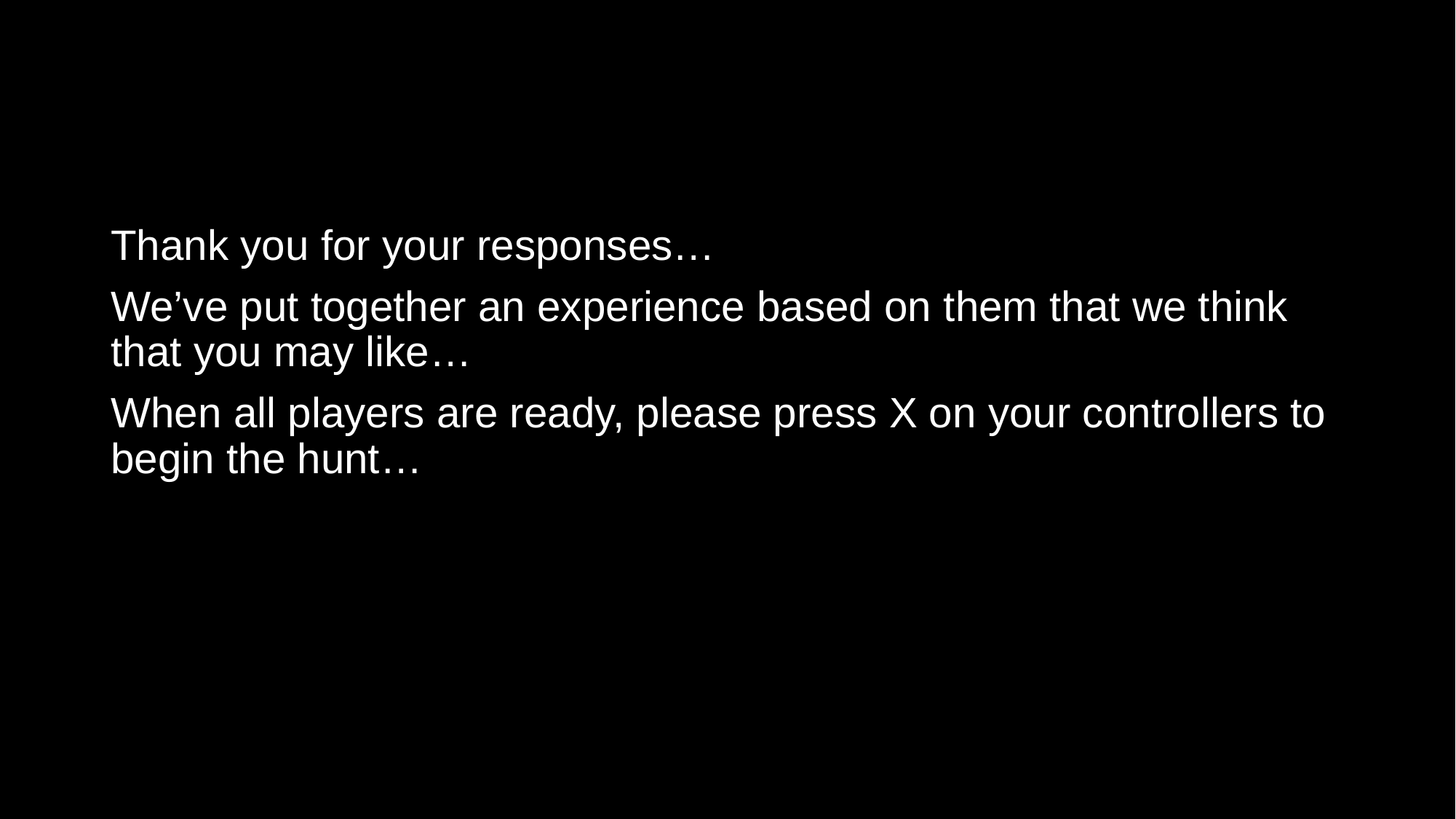

#
Thank you for your responses…
We’ve put together an experience based on them that we think that you may like…
When all players are ready, please press X on your controllers to begin the hunt…